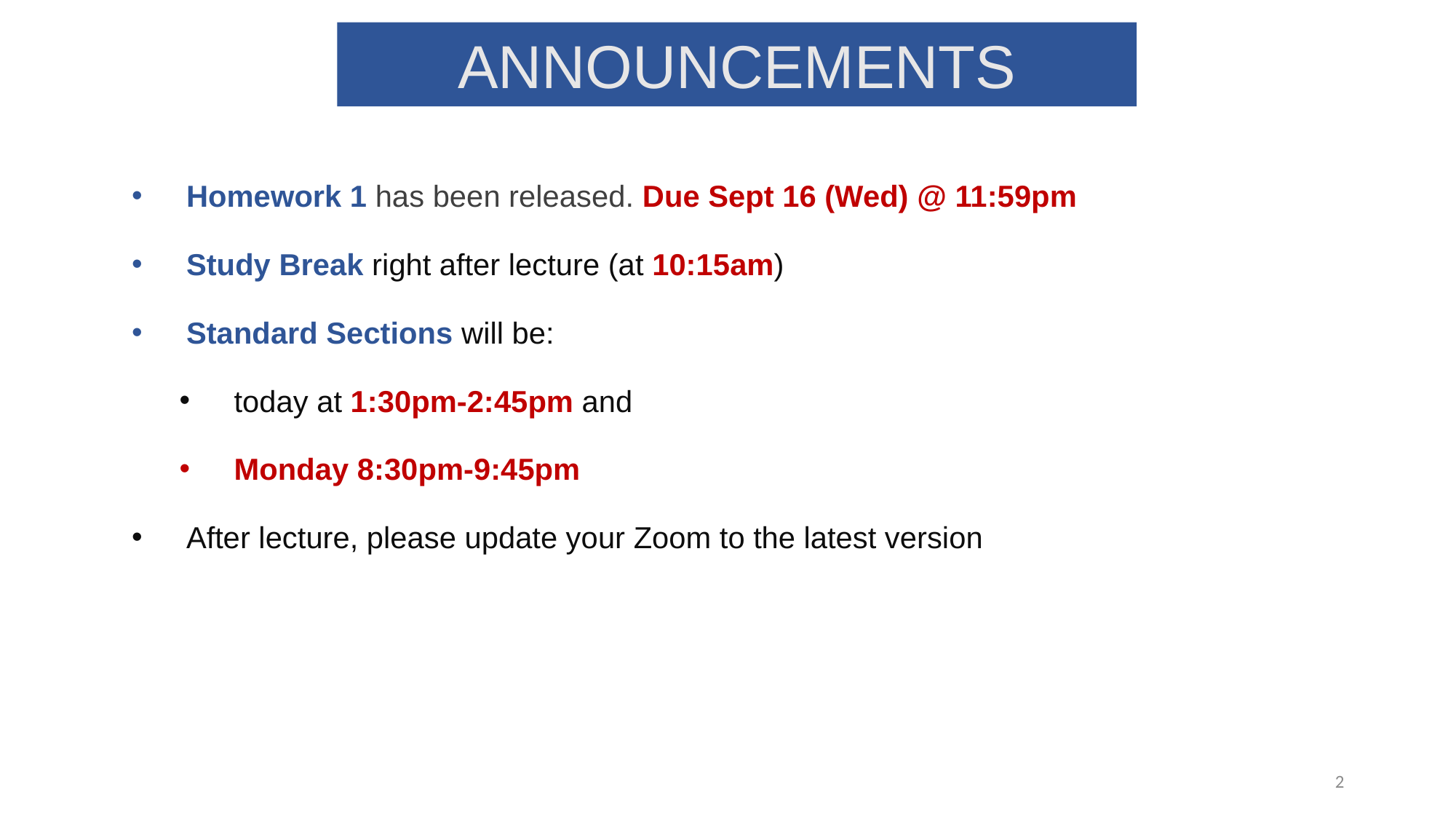

ANNOUNCEMENTS
Homework 1 has been released. Due Sept 16 (Wed) @ 11:59pm
Study Break right after lecture (at 10:15am)
Standard Sections will be:
today at 1:30pm-2:45pm and
Monday 8:30pm-9:45pm
After lecture, please update your Zoom to the latest version
2